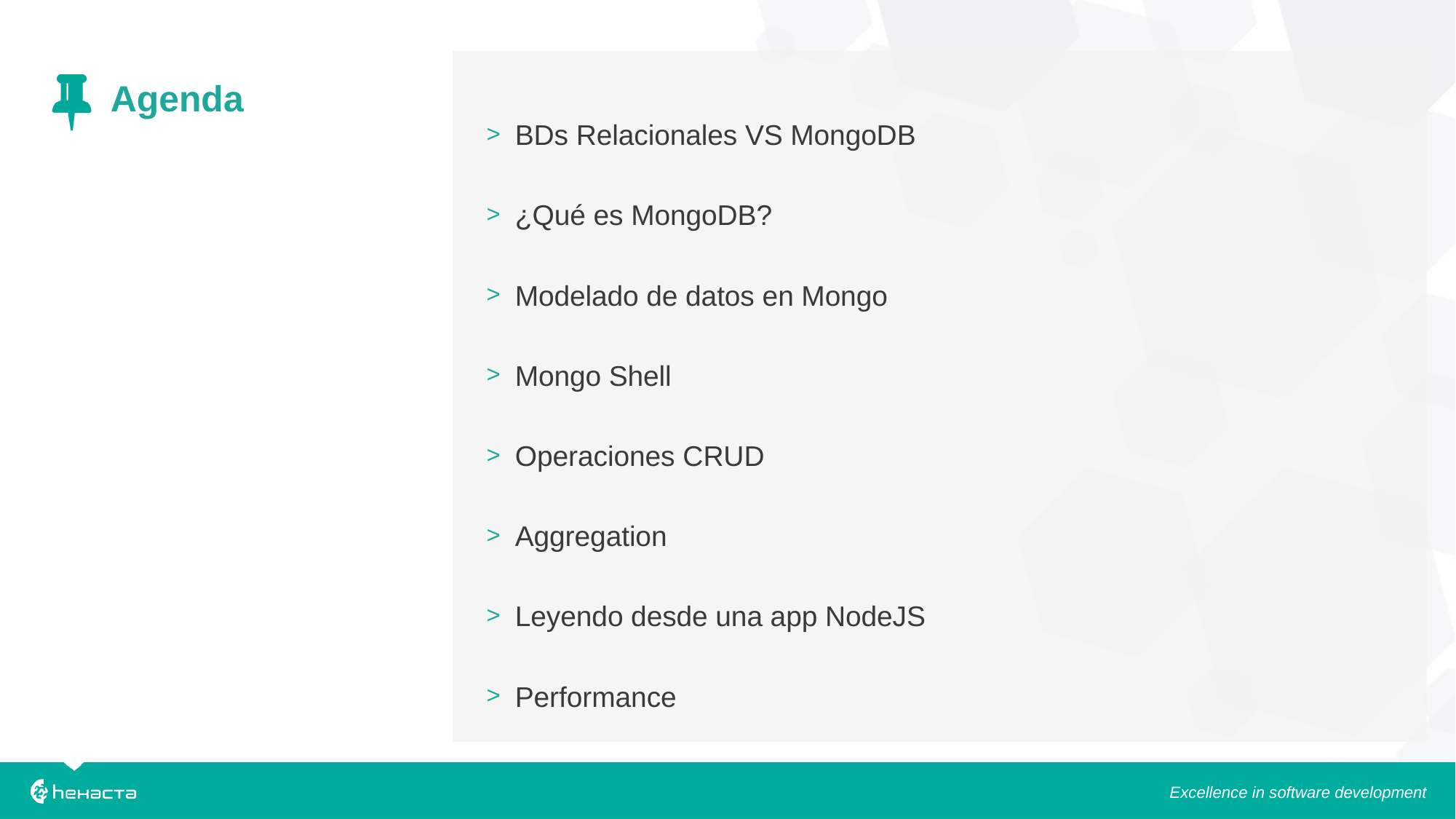

BDs Relacionales VS MongoDB
¿Qué es MongoDB?
Modelado de datos en Mongo
Mongo Shell
Operaciones CRUD
Aggregation
Leyendo desde una app NodeJS
Performance